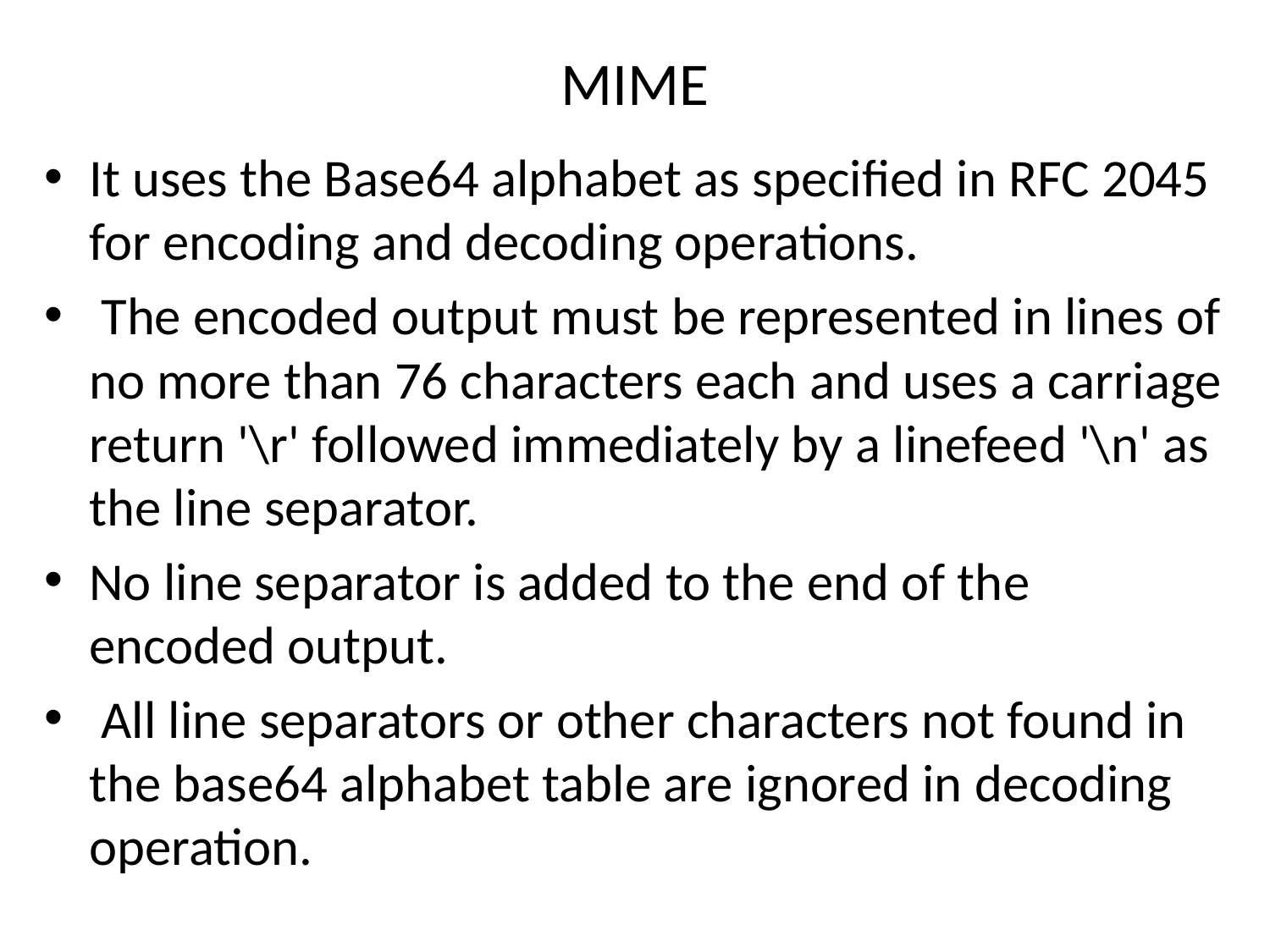

# MIME
It uses the Base64 alphabet as specified in RFC 2045 for encoding and decoding operations.
 The encoded output must be represented in lines of no more than 76 characters each and uses a carriage return '\r' followed immediately by a linefeed '\n' as the line separator.
No line separator is added to the end of the encoded output.
 All line separators or other characters not found in the base64 alphabet table are ignored in decoding operation.